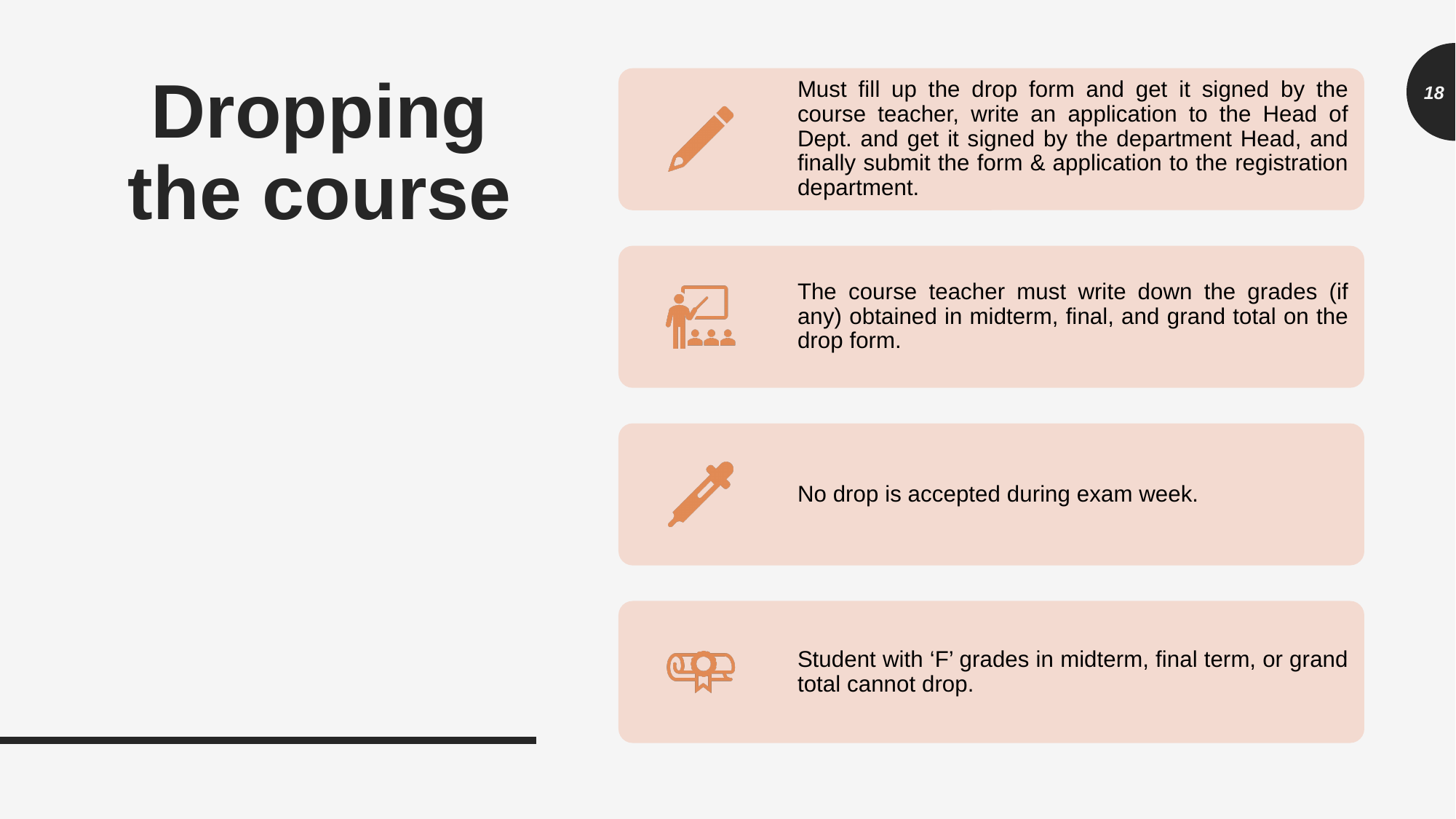

# Dropping the course
Must fill up the drop form and get it signed by the course teacher, write an application to the Head of Dept. and get it signed by the department Head, and finally submit the form & application to the registration department.
The course teacher must write down the grades (if any) obtained in midterm, final, and grand total on the drop form.
No drop is accepted during exam week.
Student with ‘F’ grades in midterm, final term, or grand total cannot drop.
18